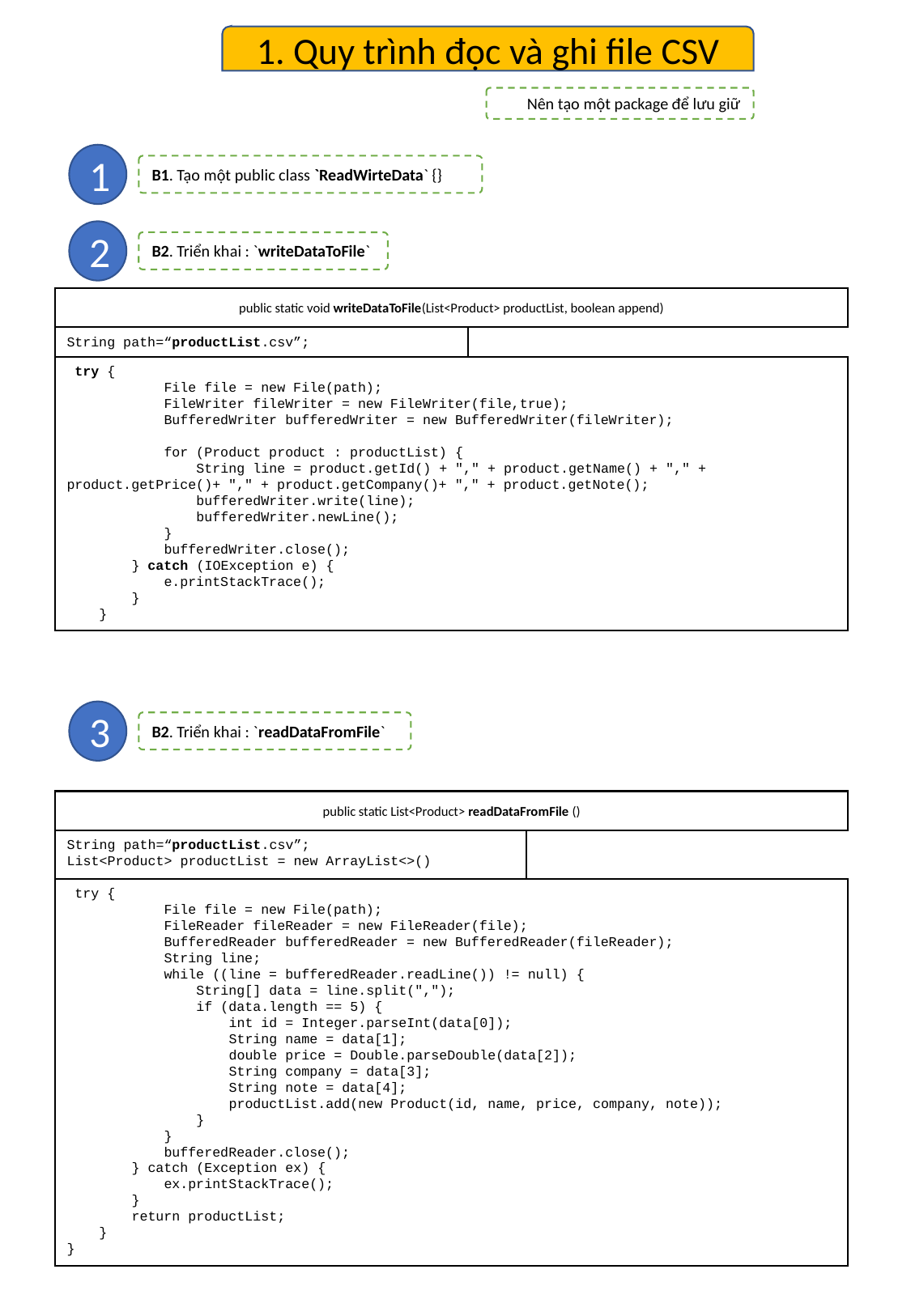

1. Quy trình đọc và ghi file CSV
Nên tạo một package để lưu giữ
1
B1. Tạo một public class `ReadWirteData` {}
2
B2. Triển khai : `writeDataToFile`
public static void writeDataToFile(List<Product> productList, boolean append)
String path=“productList.csv”;
 try {
            File file = new File(path);
            FileWriter fileWriter = new FileWriter(file,true);
            BufferedWriter bufferedWriter = new BufferedWriter(fileWriter);

            for (Product product : productList) {
                String line = product.getId() + "," + product.getName() + "," + product.getPrice()+ "," + product.getCompany()+ "," + product.getNote();
                bufferedWriter.write(line);
                bufferedWriter.newLine();
            }
            bufferedWriter.close();
        } catch (IOException e) {
            e.printStackTrace();
        }
    }
3
B2. Triển khai : `readDataFromFile`
public static List<Product> readDataFromFile ()
String path=“productList.csv”;
List<Product> productList = new ArrayList<>()
 try {
            File file = new File(path);
            FileReader fileReader = new FileReader(file);
            BufferedReader bufferedReader = new BufferedReader(fileReader);
            String line;
            while ((line = bufferedReader.readLine()) != null) {
                String[] data = line.split(",");
                if (data.length == 5) {
                    int id = Integer.parseInt(data[0]);
                    String name = data[1];
                    double price = Double.parseDouble(data[2]);
                    String company = data[3];
                    String note = data[4];
                    productList.add(new Product(id, name, price, company, note));
                }
            }
            bufferedReader.close();
        } catch (Exception ex) {
            ex.printStackTrace();
        }
        return productList;
    }
}